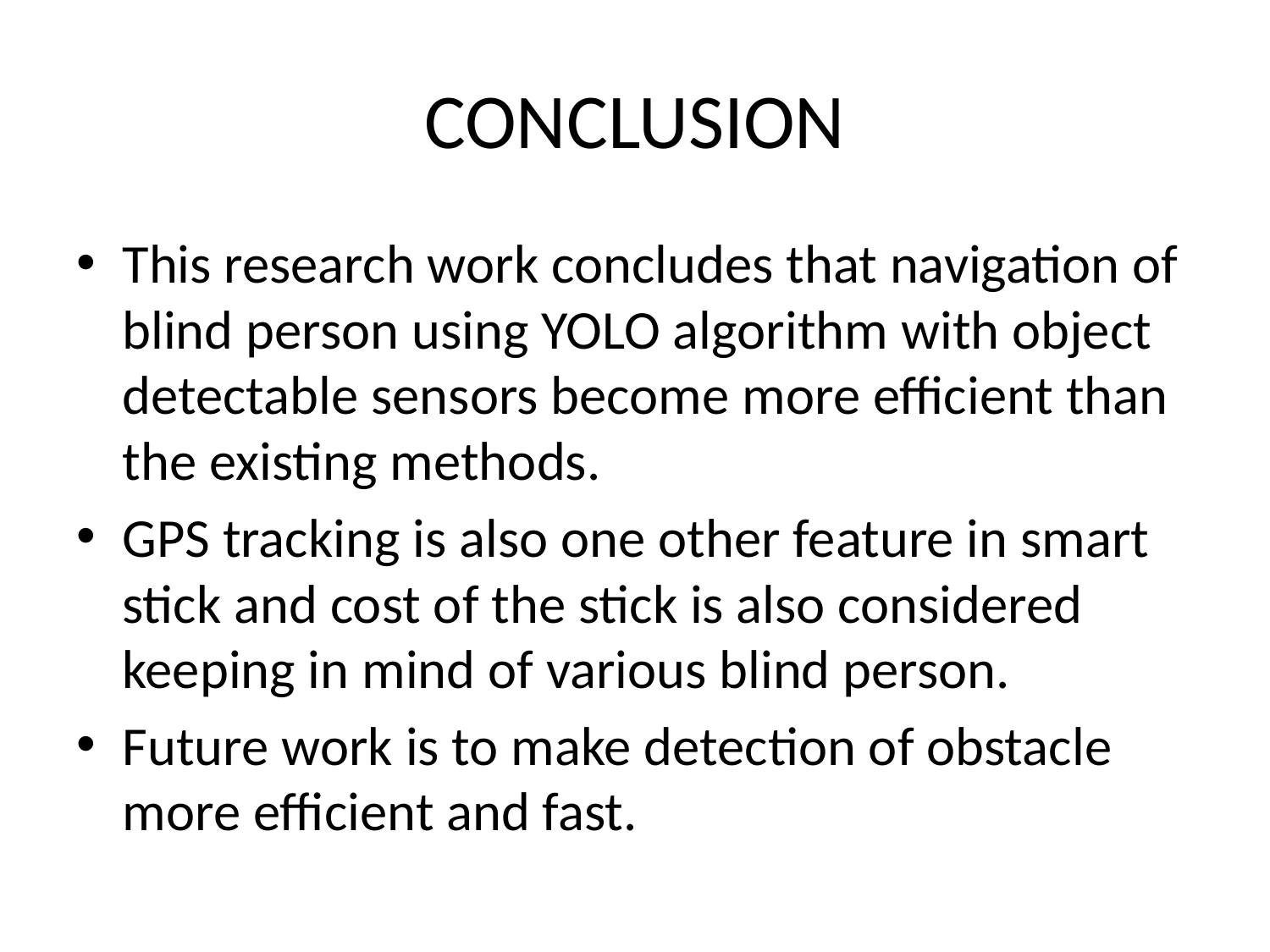

# CONCLUSION
This research work concludes that navigation of blind person using YOLO algorithm with object detectable sensors become more efficient than the existing methods.
GPS tracking is also one other feature in smart stick and cost of the stick is also considered keeping in mind of various blind person.
Future work is to make detection of obstacle more efficient and fast.